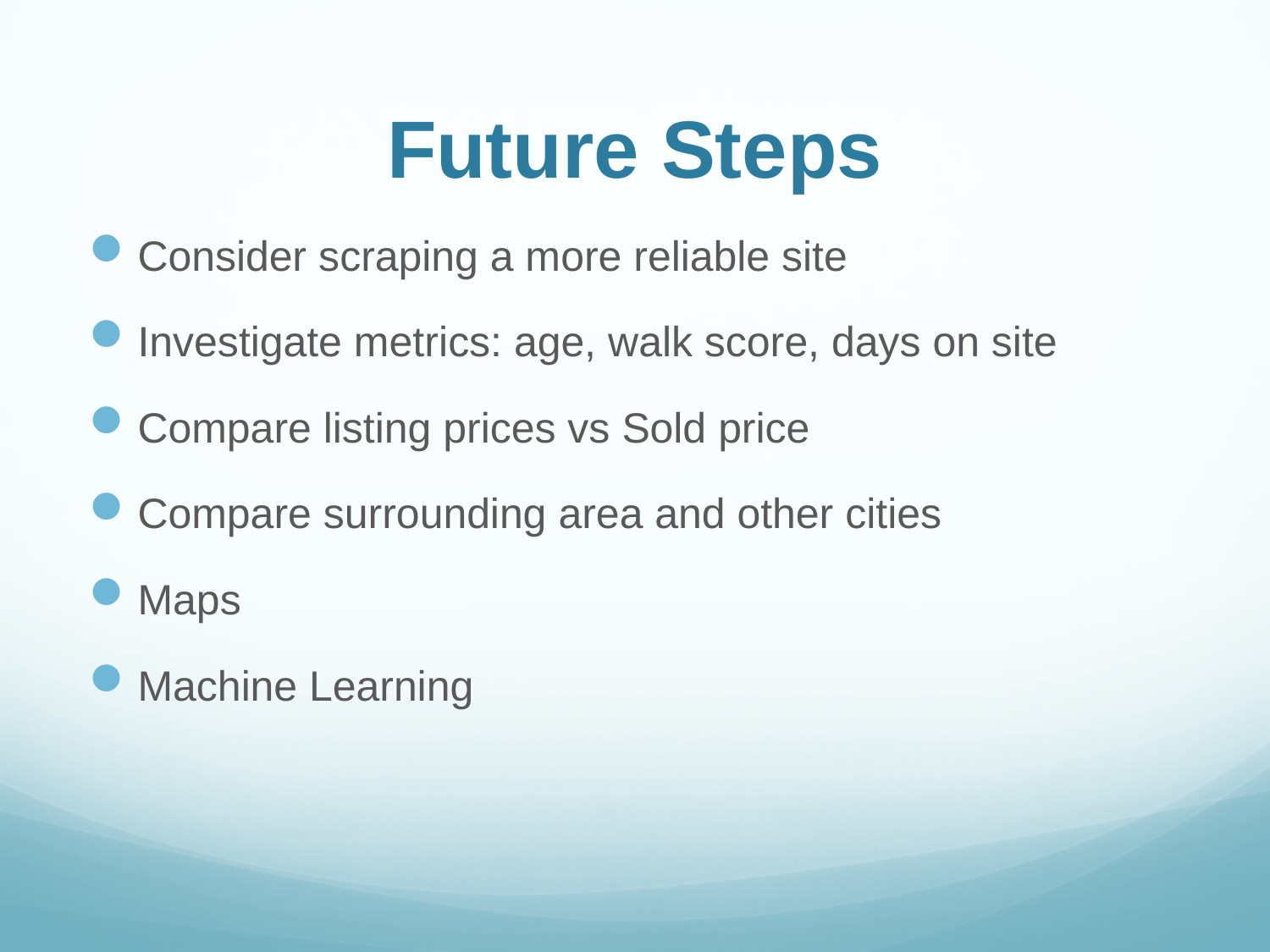

# Future Steps
Consider scraping a more reliable site
Investigate metrics: age, walk score, days on site
Compare listing prices vs Sold price
Compare surrounding area and other cities
Maps
Machine Learning